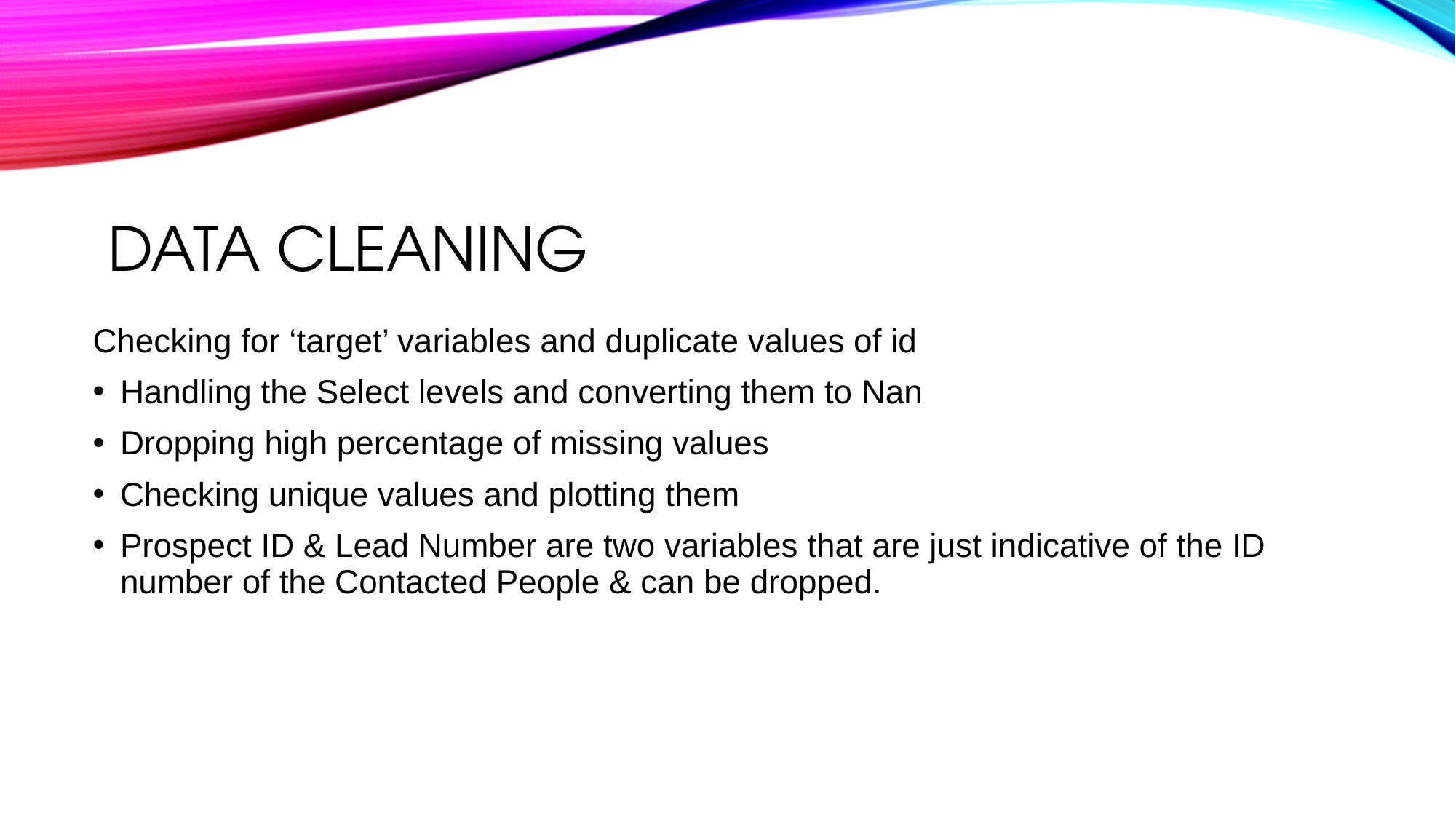

# Data Cleaning
Checking for ‘target’ variables and duplicate values of id
Handling the Select levels and converting them to Nan
Dropping high percentage of missing values
Checking unique values and plotting them
Prospect ID & Lead Number are two variables that are just indicative of the ID number of the Contacted People & can be dropped.